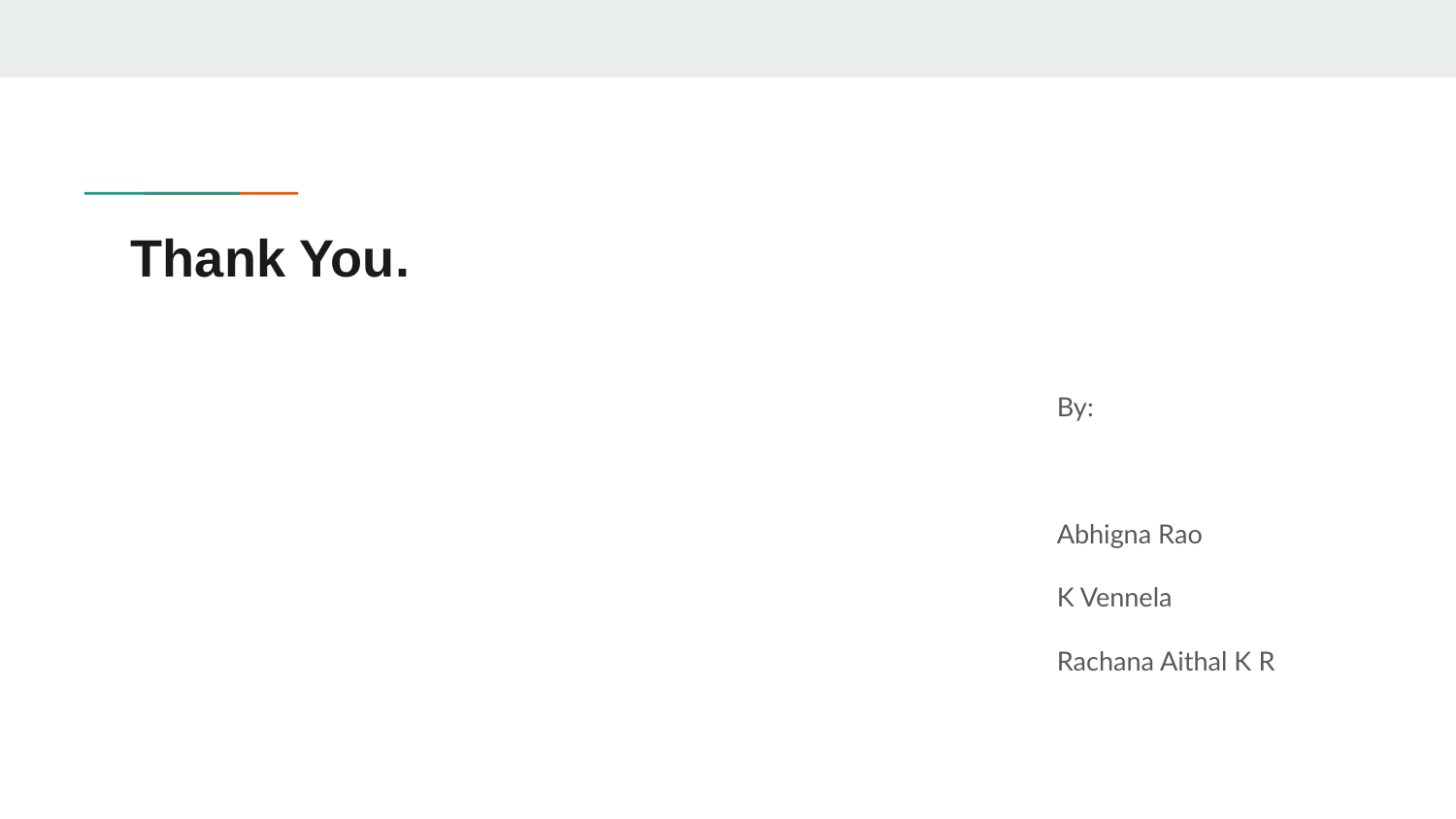

# Thank You.
By:
Abhigna Rao
K Vennela
Rachana Aithal K R